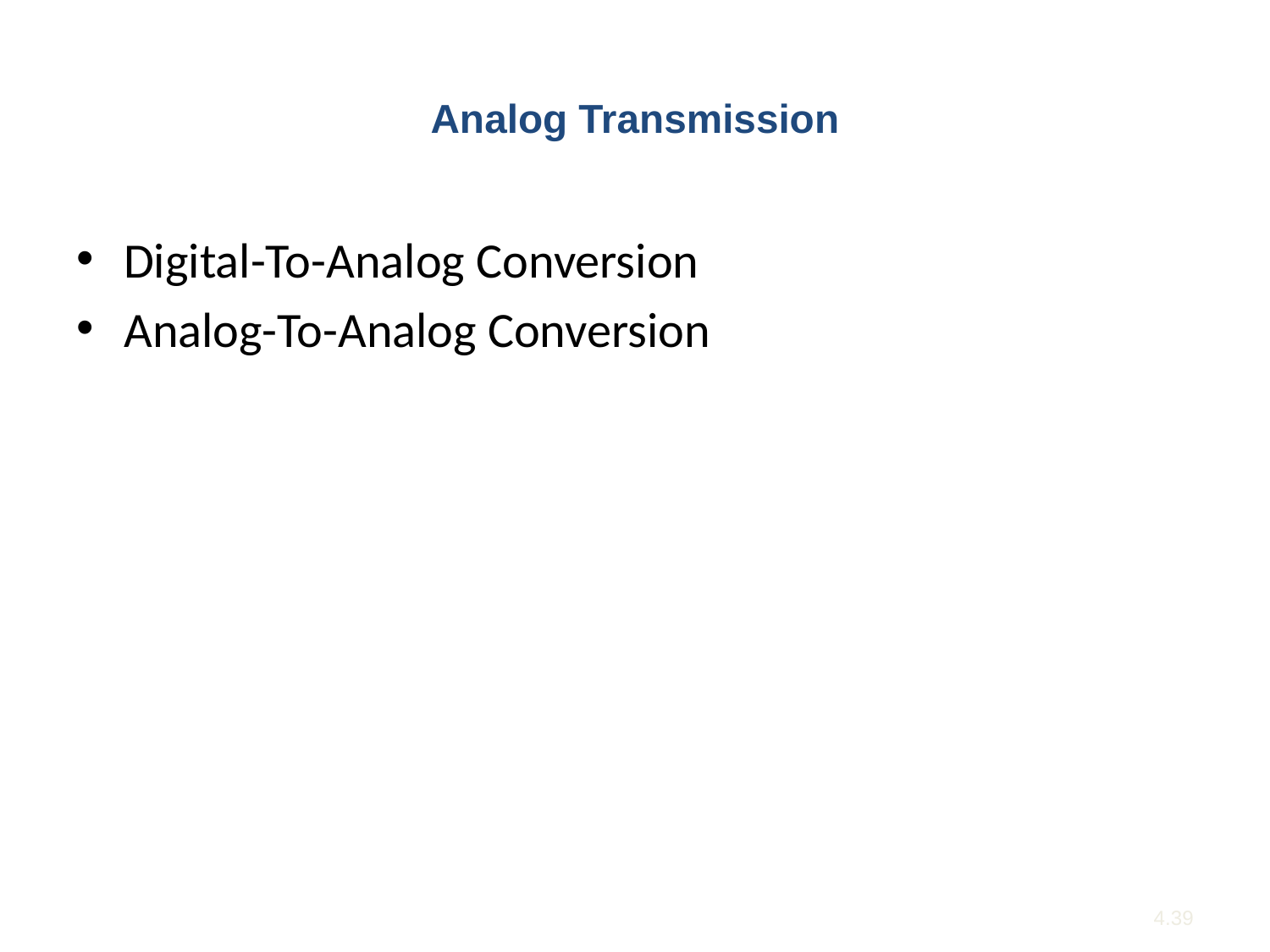

# Analog Transmission
Digital-To-Analog Conversion
Analog-To-Analog Conversion

4.39